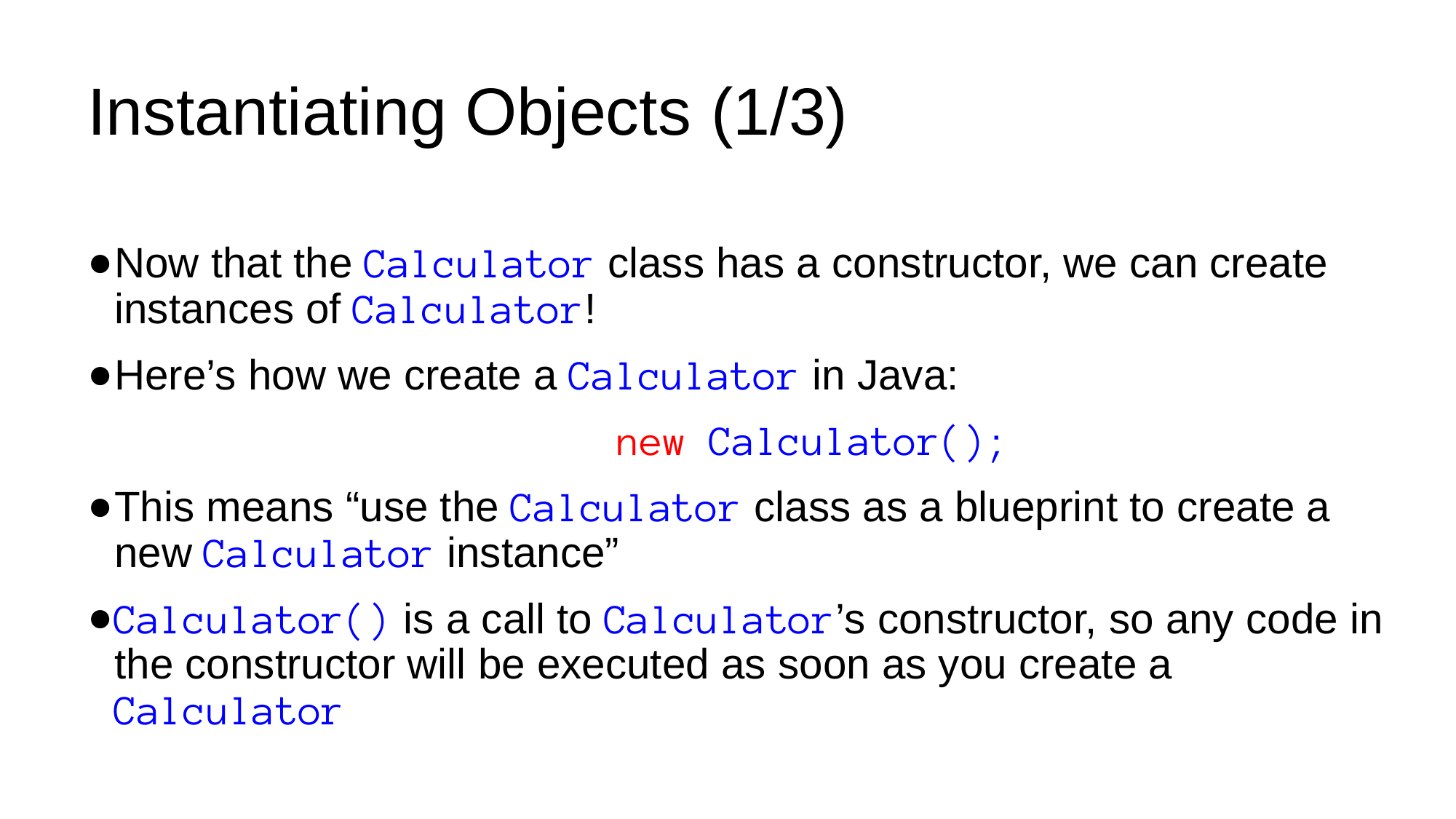

# Instantiating Objects (1/3)
Now that the Calculator class has a constructor, we can create instances of Calculator!
Here’s how we create a Calculator in Java:
		new Calculator();
This means “use the Calculator class as a blueprint to create a new Calculator instance”
Calculator() is a call to Calculator’s constructor, so any code in the constructor will be executed as soon as you create a Calculator